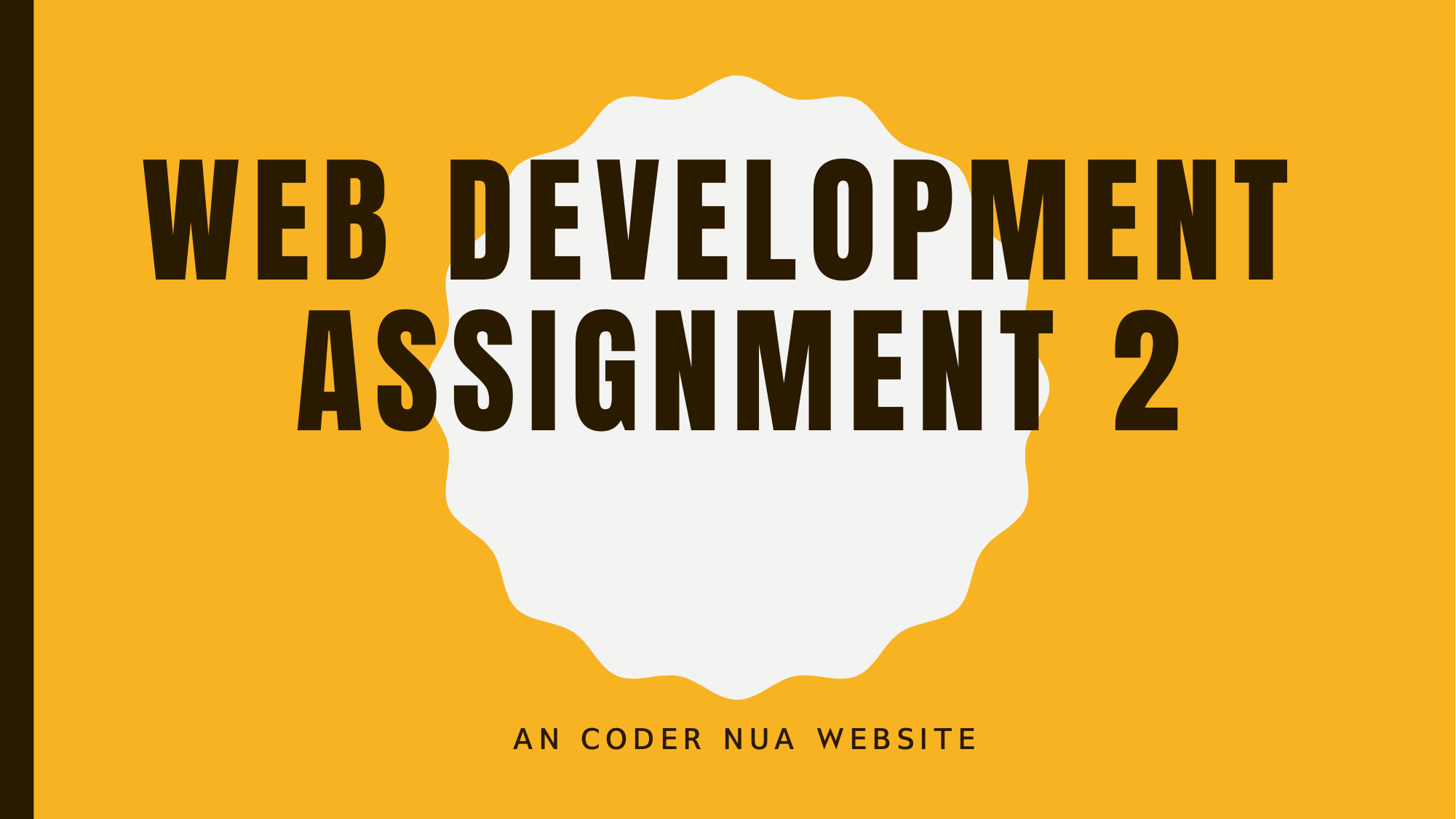

# Web development assignment 2
An coder nua website